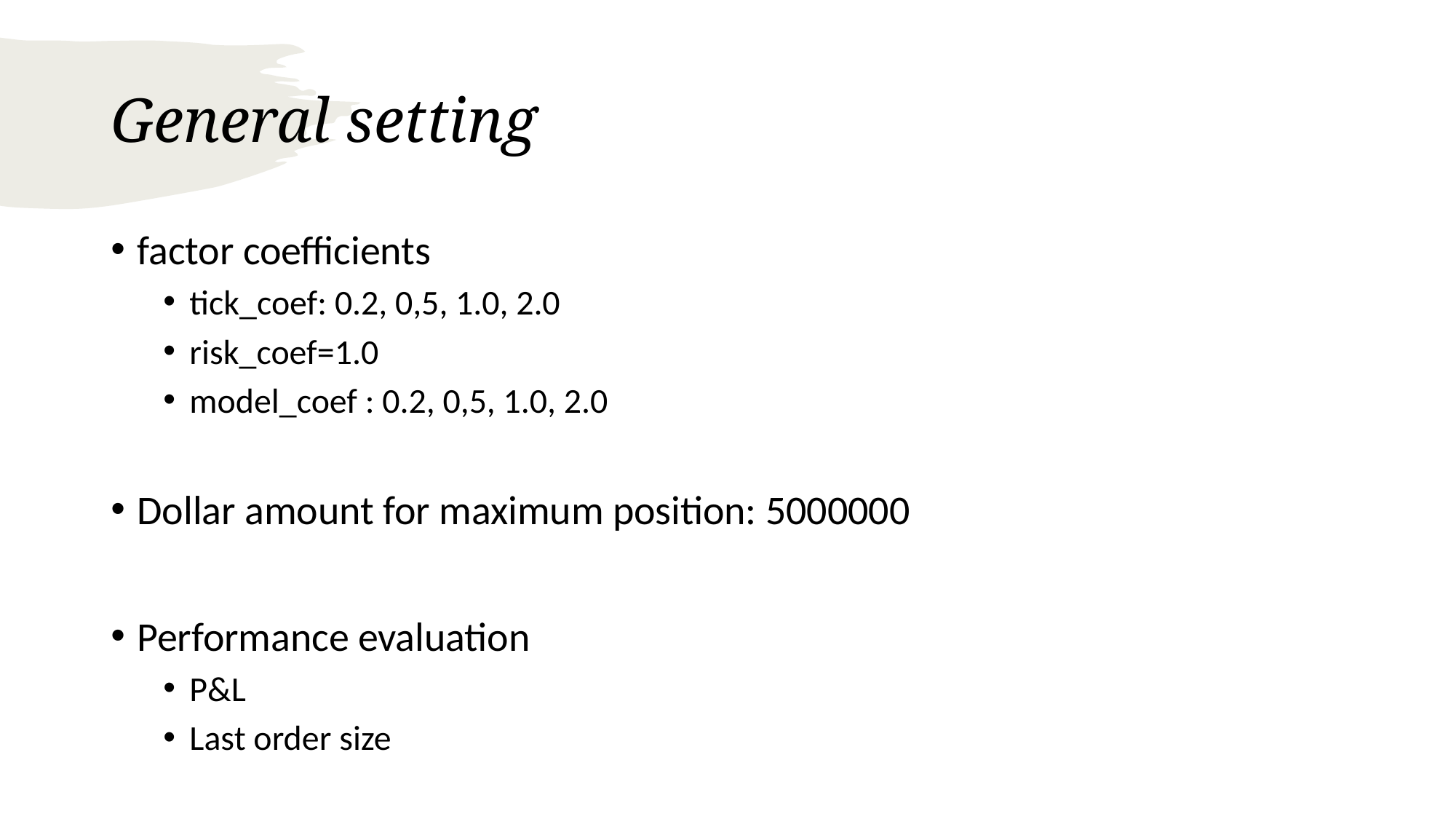

# General setting
factor coefficients
tick_coef: 0.2, 0,5, 1.0, 2.0
risk_coef=1.0
model_coef : 0.2, 0,5, 1.0, 2.0

Dollar amount for maximum position: 5000000

Performance evaluation
P&L
Last order size